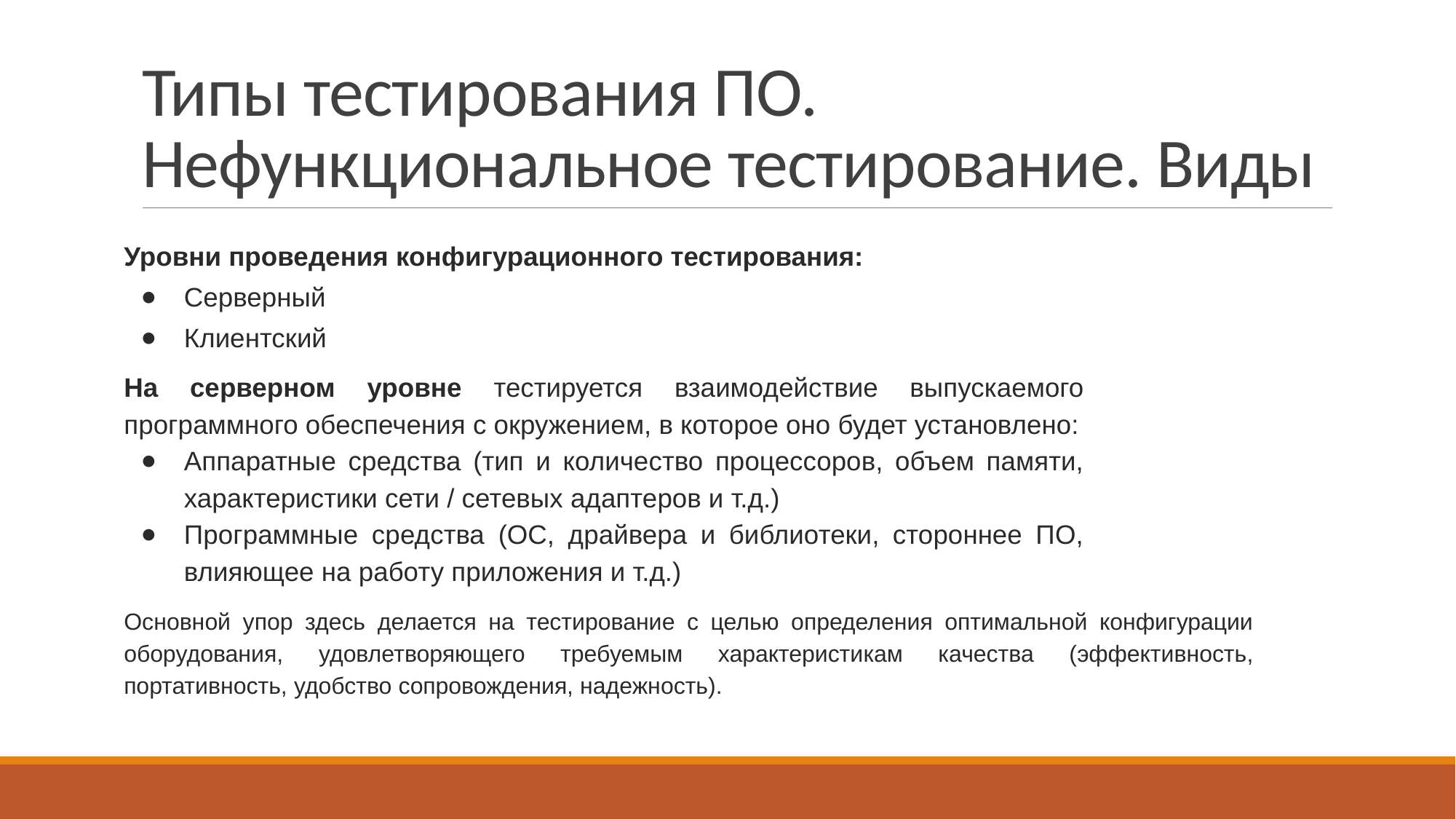

# Типы тестирования ПО. Нефункциональное тестирование. Виды
Уровни проведения конфигурационного тестирования:
Серверный
Клиентский

На серверном уровне тестируется взаимодействие выпускаемого программного обеспечения с окружением, в которое оно будет установлено:
Аппаратные средства (тип и количество процессоров, объем памяти, характеристики сети / сетевых адаптеров и т.д.)
Программные средства (ОС, драйвера и библиотеки, стороннее ПО, влияющее на работу приложения и т.д.)

Основной упор здесь делается на тестирование с целью определения оптимальной конфигурации оборудования, удовлетворяющего требуемым характеристикам качества (эффективность, портативность, удобство сопровождения, надежность).